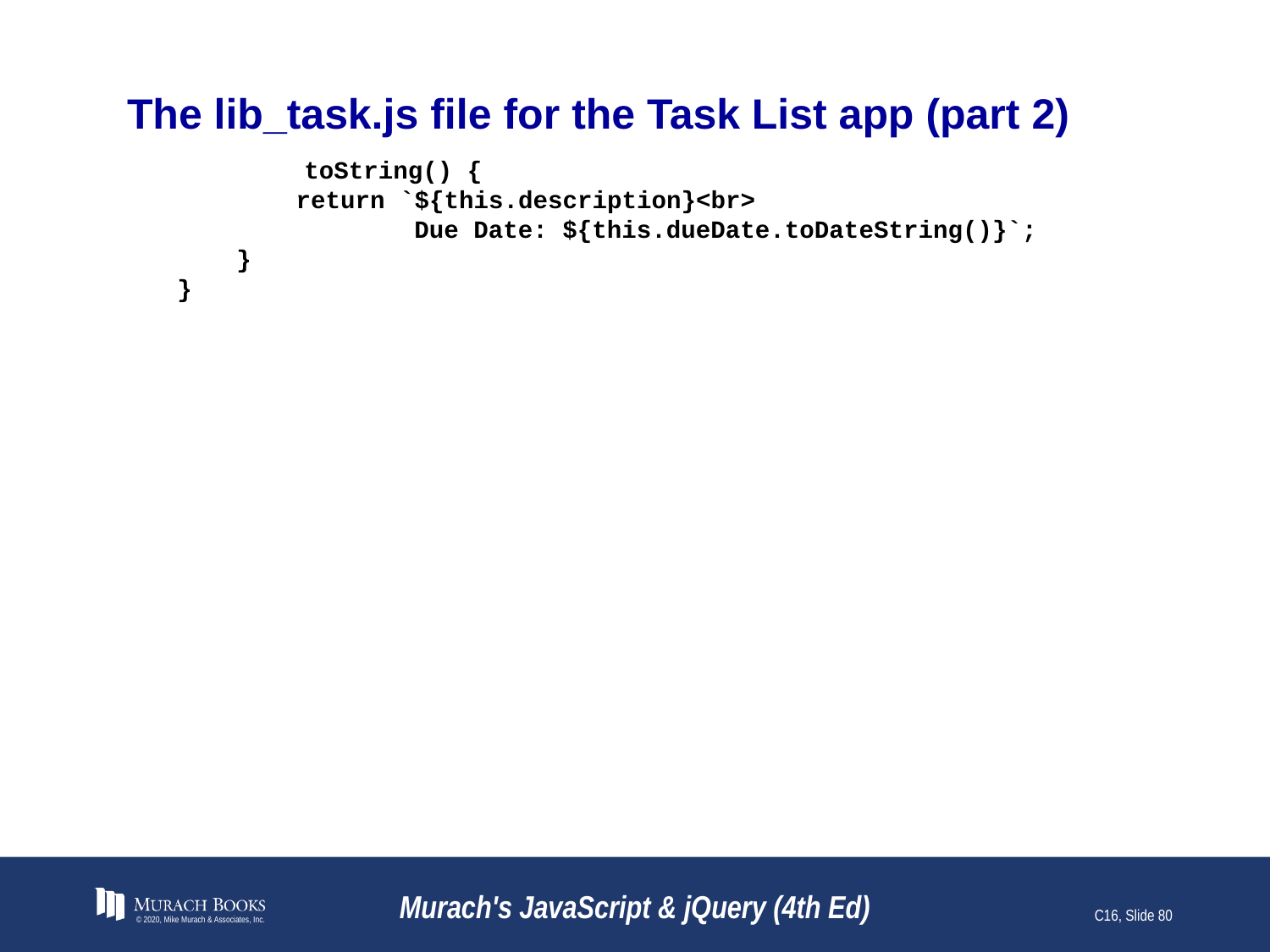

# The lib_task.js file for the Task List app (part 2)
 	toString() {
        return `${this.description}<br>
                Due Date: ${this.dueDate.toDateString()}`;
    }
}
© 2020, Mike Murach & Associates, Inc.
Murach's JavaScript & jQuery (4th Ed)

C16, Slide 80